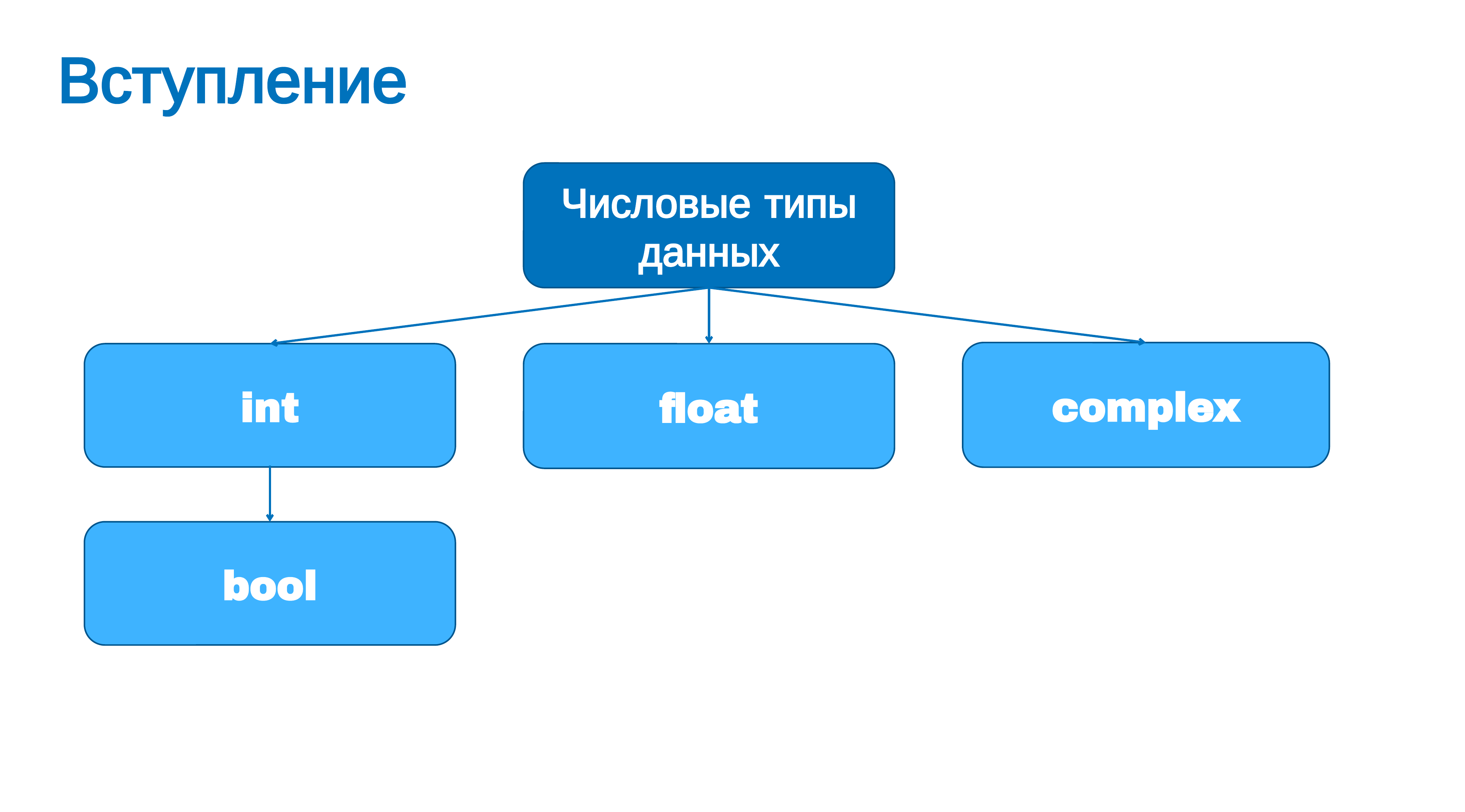

# Вступление
Числовые типы данных
complex
int
float
bool
2